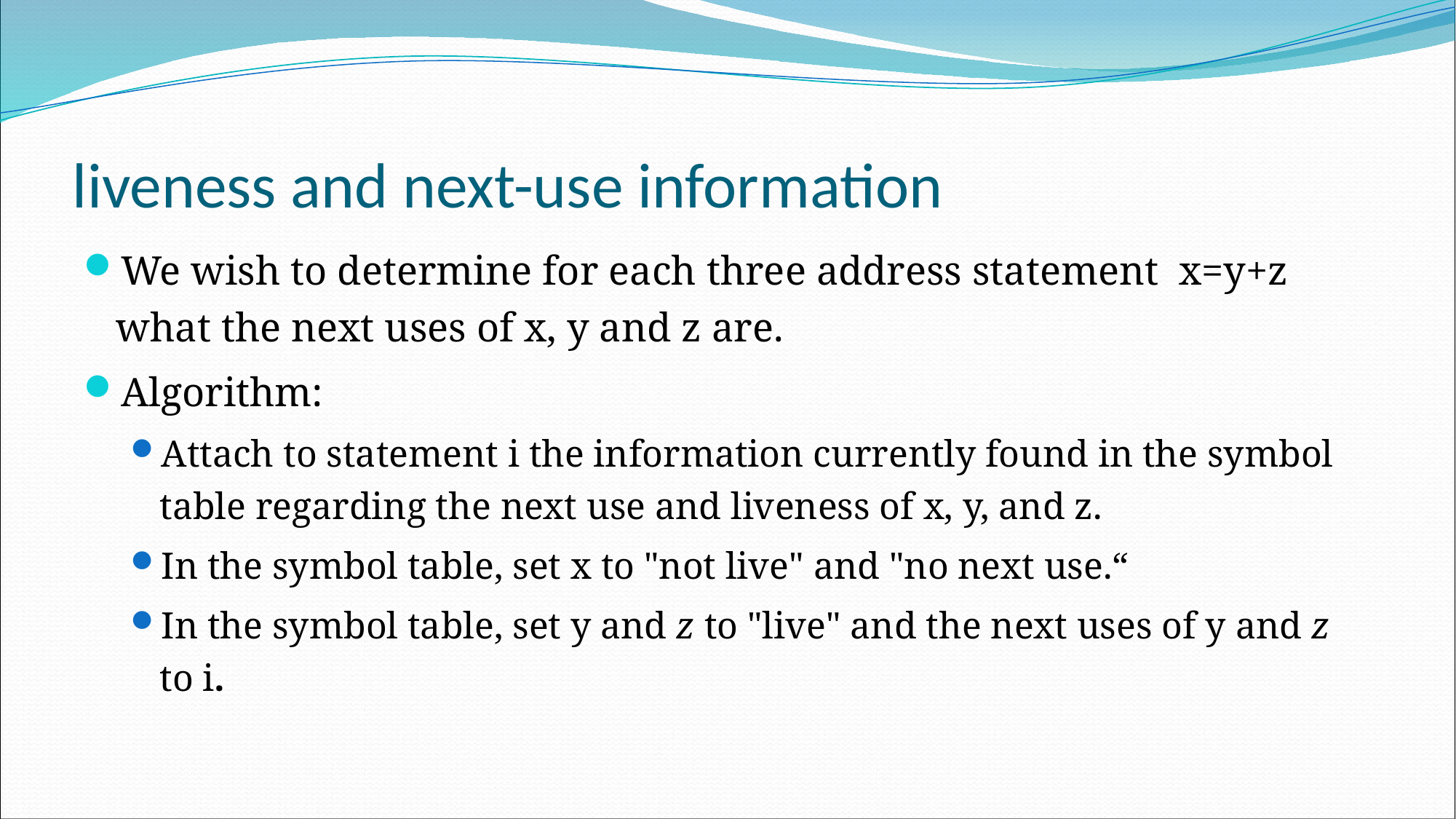

liveness and next-use information
We wish to determine for each three address statement  x=y+z what the next uses of x, y and z are.
Algorithm:
Attach to statement i the information currently found in the symbol table regarding the next use and liveness of x, y, and z.
In the symbol table, set x to "not live" and "no next use.“
In the symbol table, set y and z to "live" and the next uses of y and z to i.